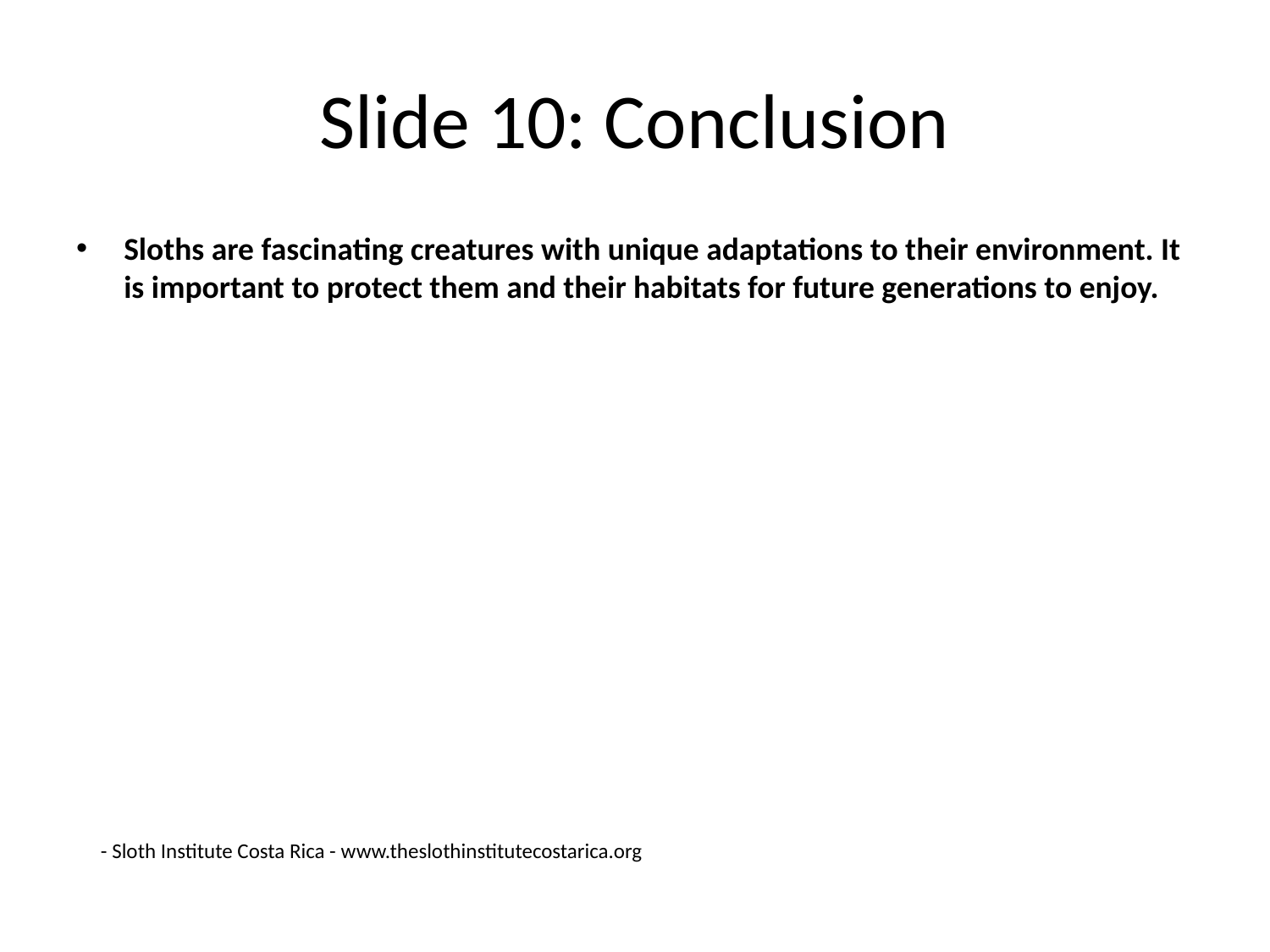

# Slide 10: Conclusion
Sloths are fascinating creatures with unique adaptations to their environment. It is important to protect them and their habitats for future generations to enjoy.

- Sloth Institute Costa Rica - www.theslothinstitutecostarica.org